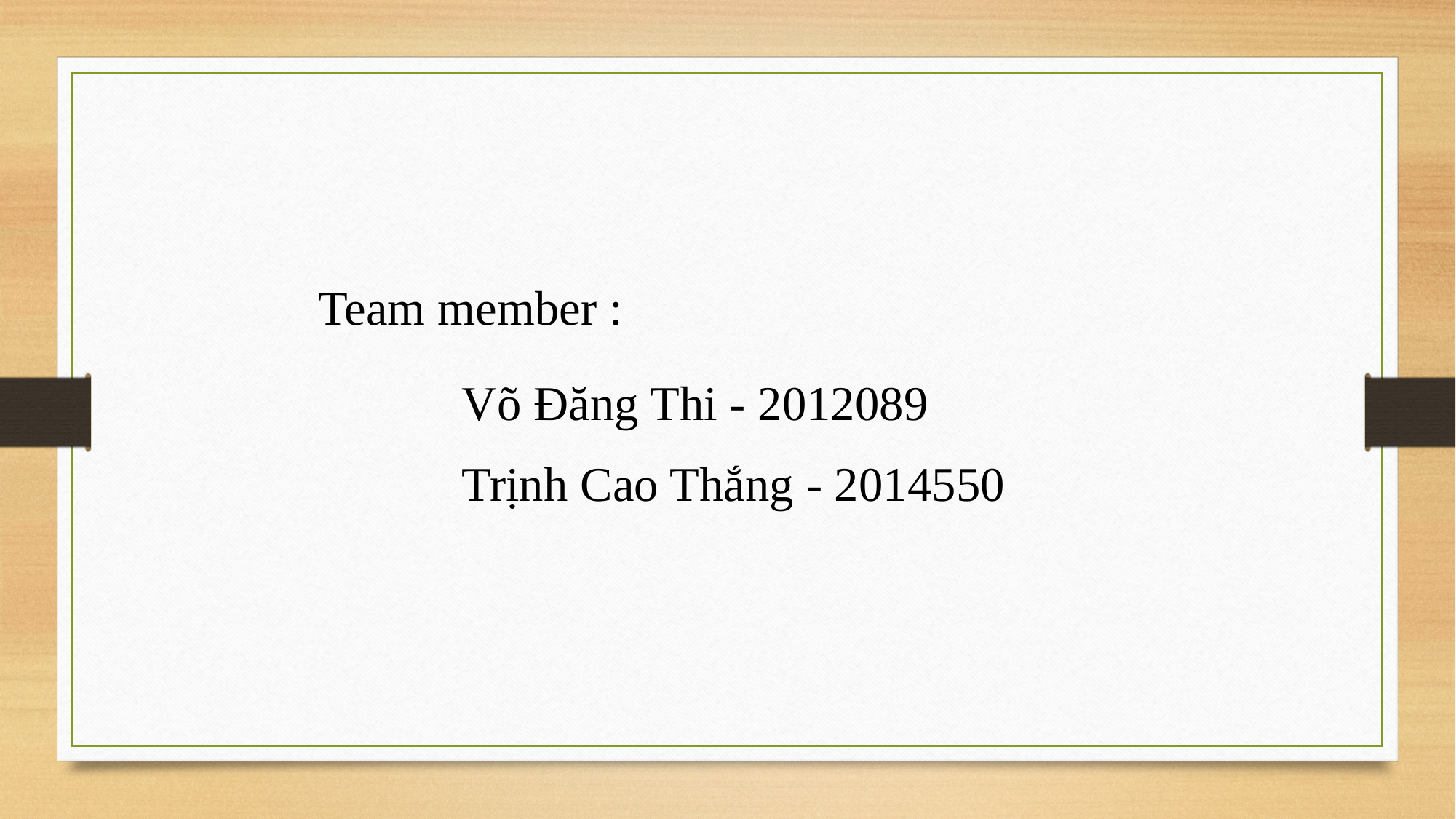

Team member :
Võ Đăng Thi - 2012089
Trịnh Cao Thắng - 2014550